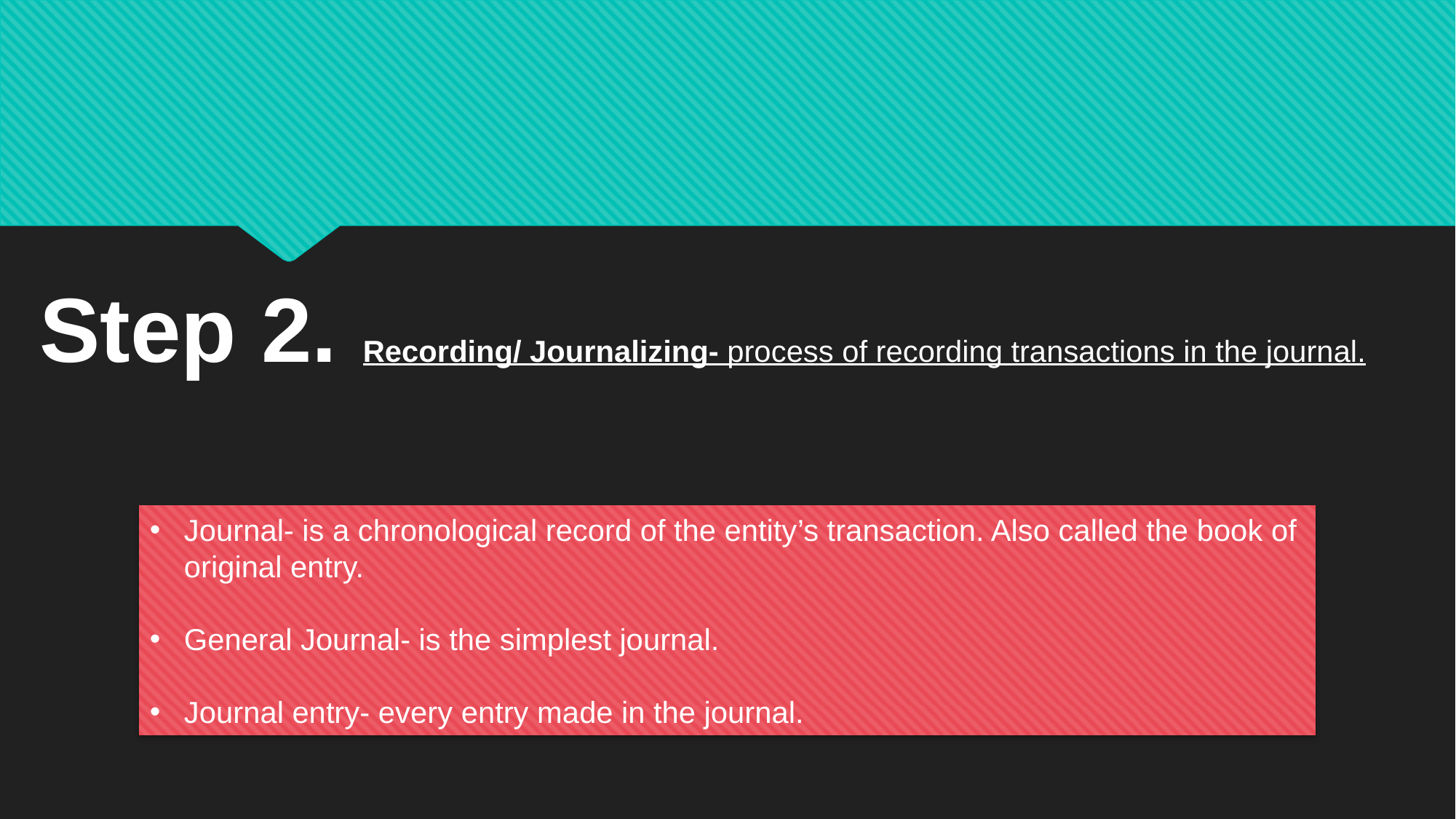

Step 2. Recording/ Journalizing- process of recording transactions in the journal.
Journal- is a chronological record of the entity’s transaction. Also called the book of original entry.

General Journal- is the simplest journal.

Journal entry- every entry made in the journal.